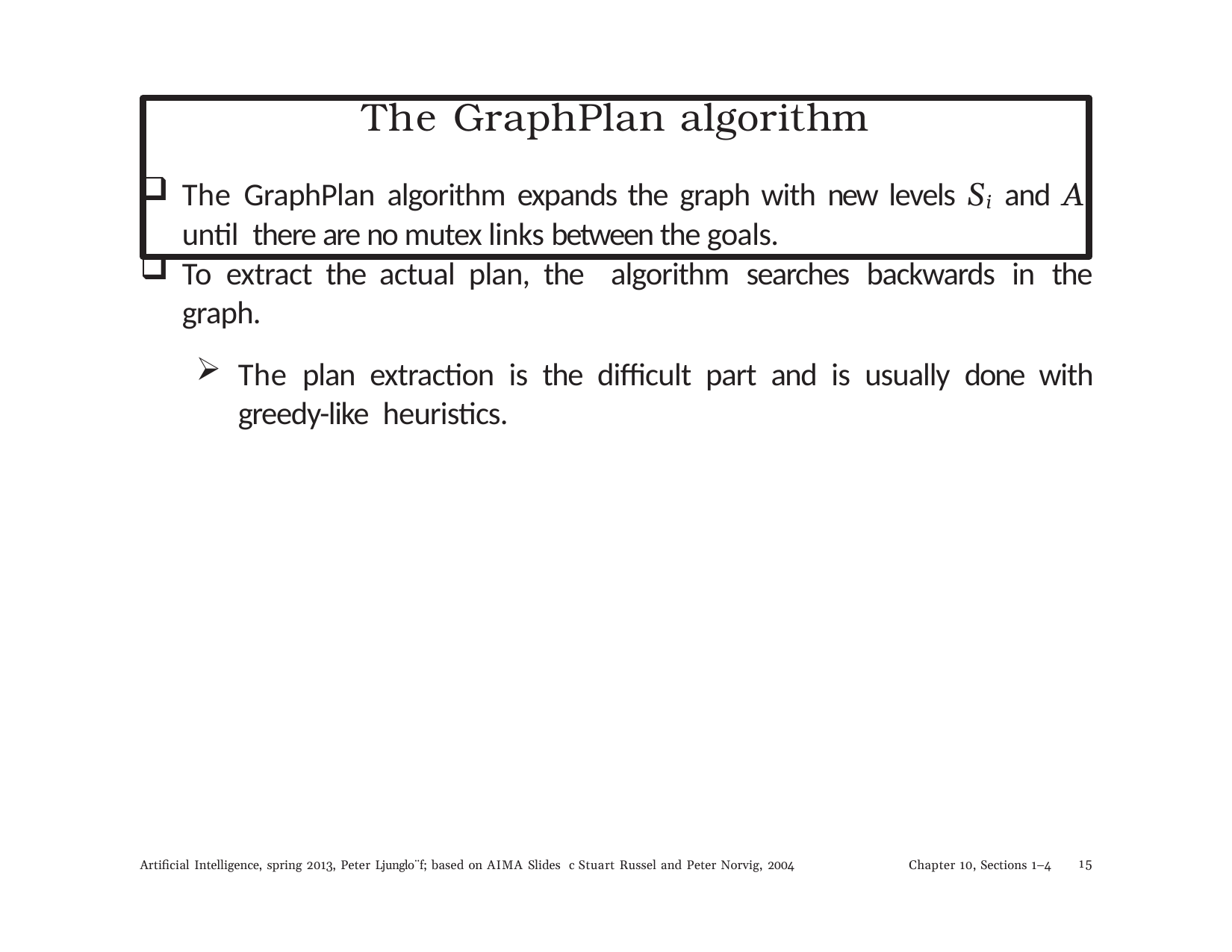

# The GraphPlan algorithm
The GraphPlan algorithm expands the graph with new levels Si and Ai until  there are no mutex links between the goals.
To extract the actual plan, the  algorithm searches backwards in the graph.
The plan extraction is the difficult part and is usually done with greedy-like  heuristics.
Artificial Intelligence, spring 2013, Peter Ljunglo¨f; based on AIMA Slides c Stuart Russel and Peter Norvig, 2004
Chapter 10, Sections 1–4
15